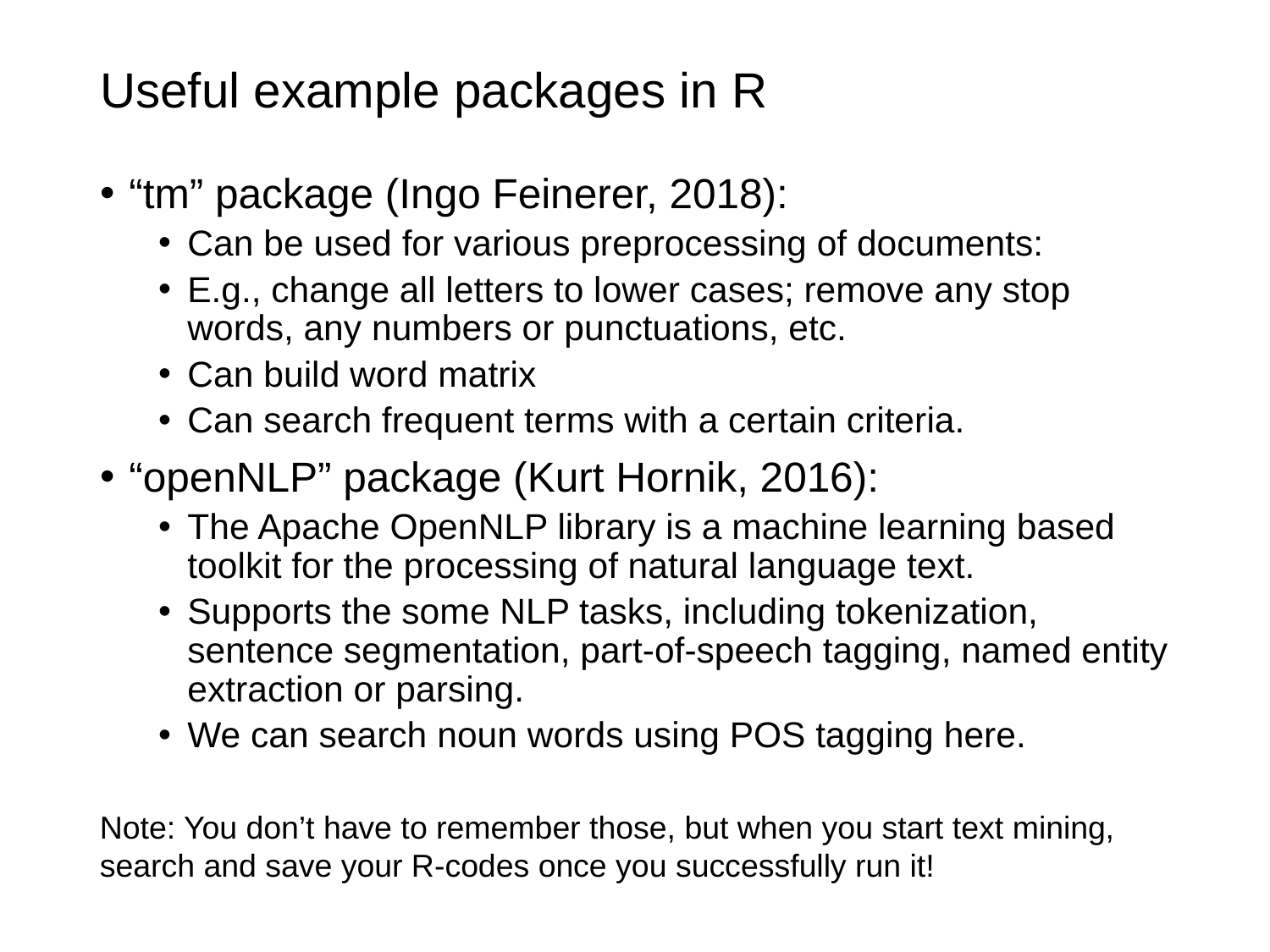

# Useful example packages in R
“tm” package (Ingo Feinerer, 2018):
Can be used for various preprocessing of documents:
E.g., change all letters to lower cases; remove any stop words, any numbers or punctuations, etc.
Can build word matrix
Can search frequent terms with a certain criteria.
“openNLP” package (Kurt Hornik, 2016):
The Apache OpenNLP library is a machine learning based toolkit for the processing of natural language text.
Supports the some NLP tasks, including tokenization, sentence segmentation, part-of-speech tagging, named entity extraction or parsing.
We can search noun words using POS tagging here.

Note: You don’t have to remember those, but when you start text mining, search and save your R-codes once you successfully run it!